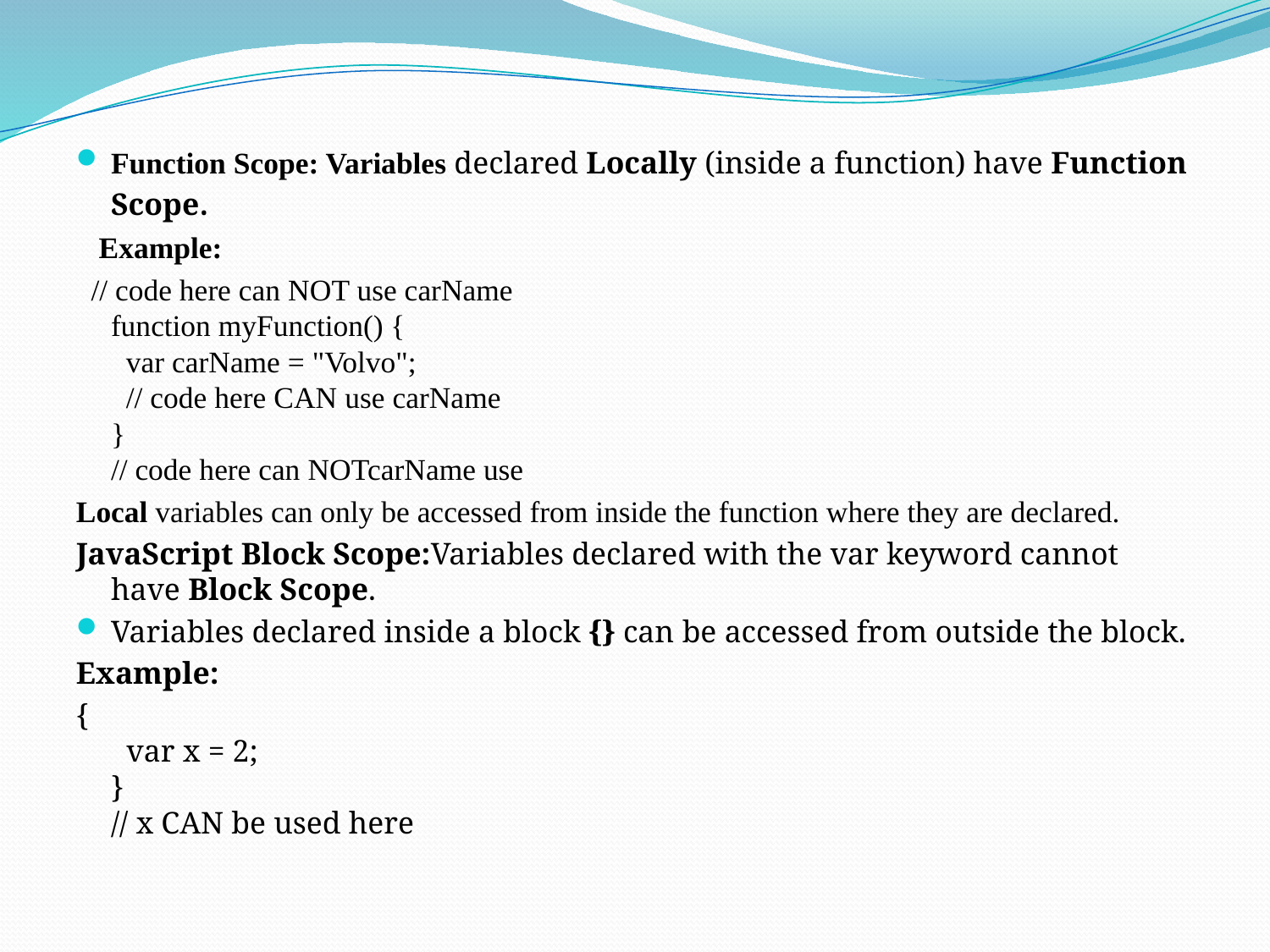

Function Scope: Variables declared Locally (inside a function) have Function Scope.
   Example:
  // code here can NOT use carName
function myFunction() {
  var carName = "Volvo";
  // code here CAN use carName
}
// code here can NOTcarName use
Local variables can only be accessed from inside the function where they are declared.
JavaScript Block Scope:Variables declared with the var keyword cannot have Block Scope.
Variables declared inside a block {} can be accessed from outside the block.
Example:
{
  var x = 2;
}
// x CAN be used here